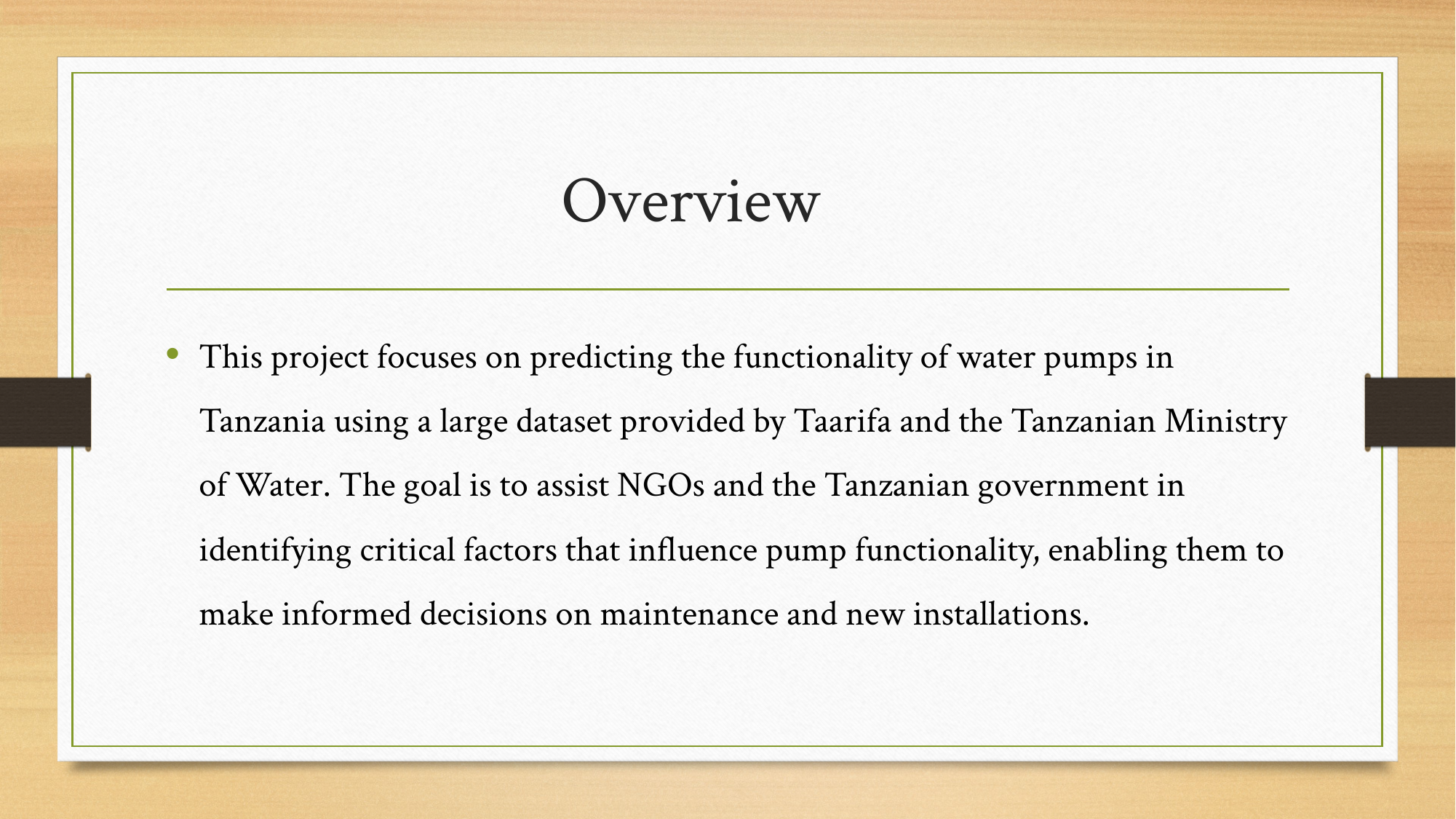

# Overview
This project focuses on predicting the functionality of water pumps in Tanzania using a large dataset provided by Taarifa and the Tanzanian Ministry of Water. The goal is to assist NGOs and the Tanzanian government in identifying critical factors that influence pump functionality, enabling them to make informed decisions on maintenance and new installations.